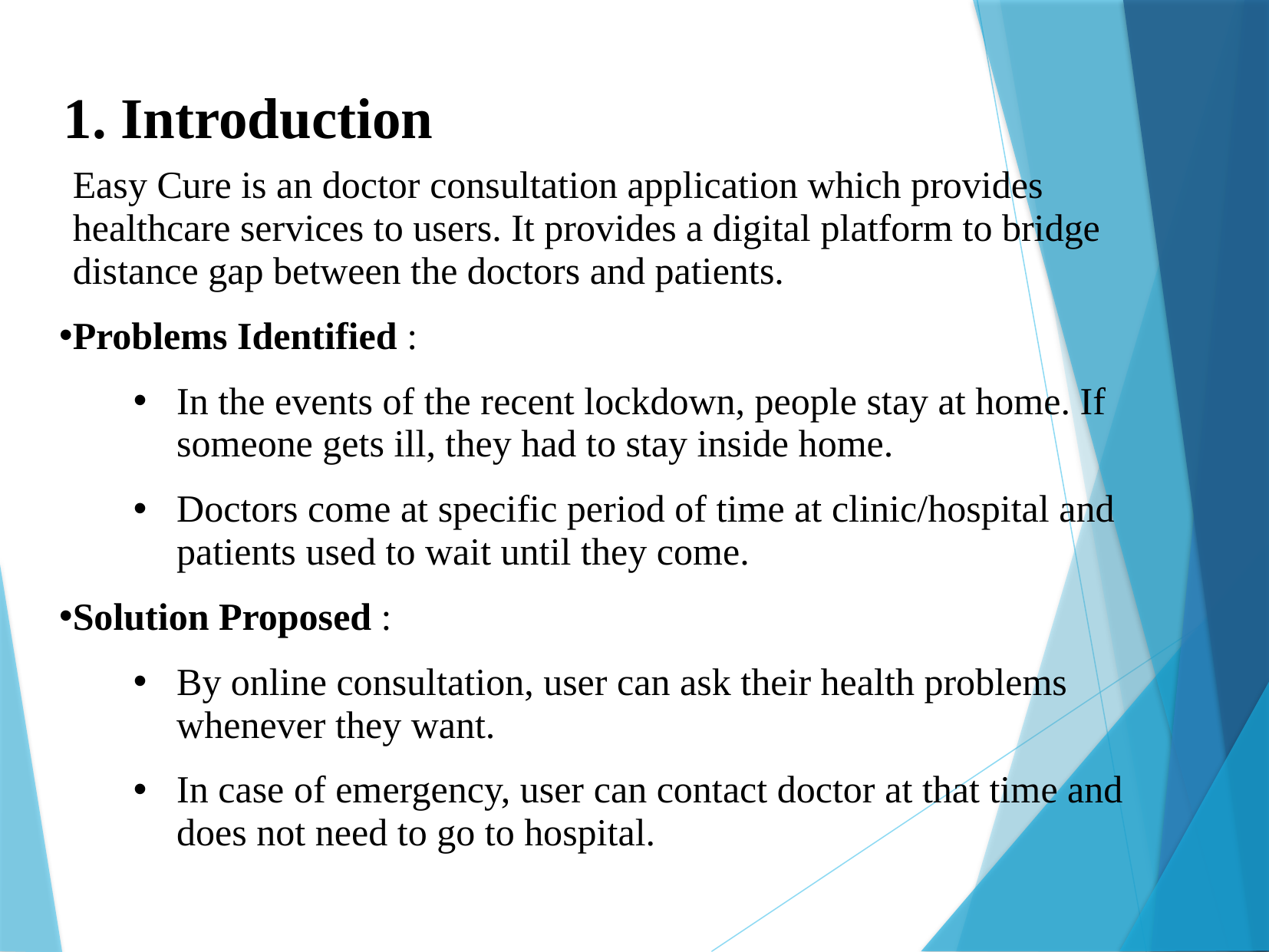

1. Introduction
Easy Cure is an doctor consultation application which provides healthcare services to users. It provides a digital platform to bridge distance gap between the doctors and patients.
Problems Identified :
In the events of the recent lockdown, people stay at home. If someone gets ill, they had to stay inside home.
Doctors come at specific period of time at clinic/hospital and patients used to wait until they come.
Solution Proposed :
By online consultation, user can ask their health problems whenever they want.
In case of emergency, user can contact doctor at that time and does not need to go to hospital.